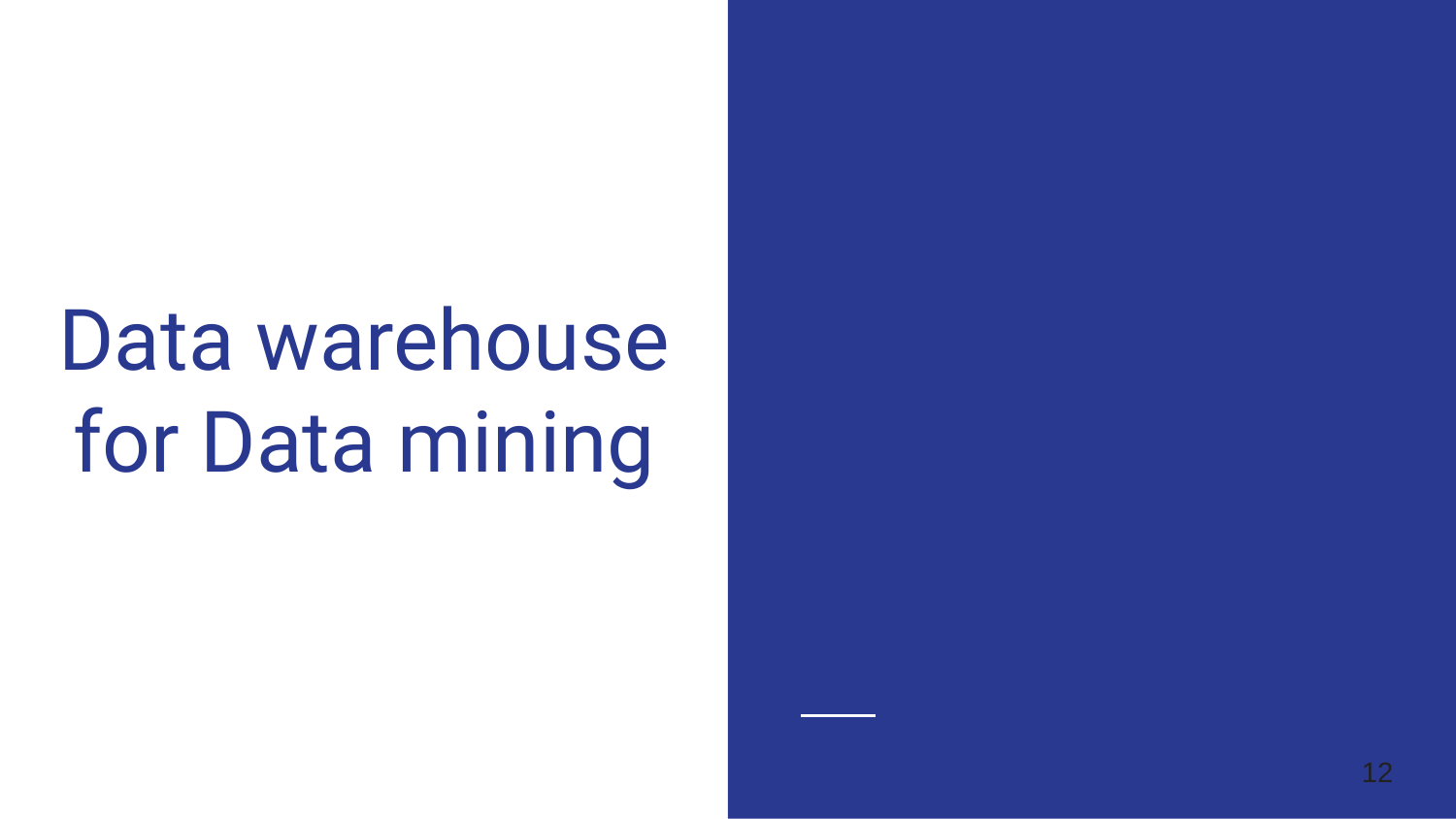

# Data warehouse for Data mining
12